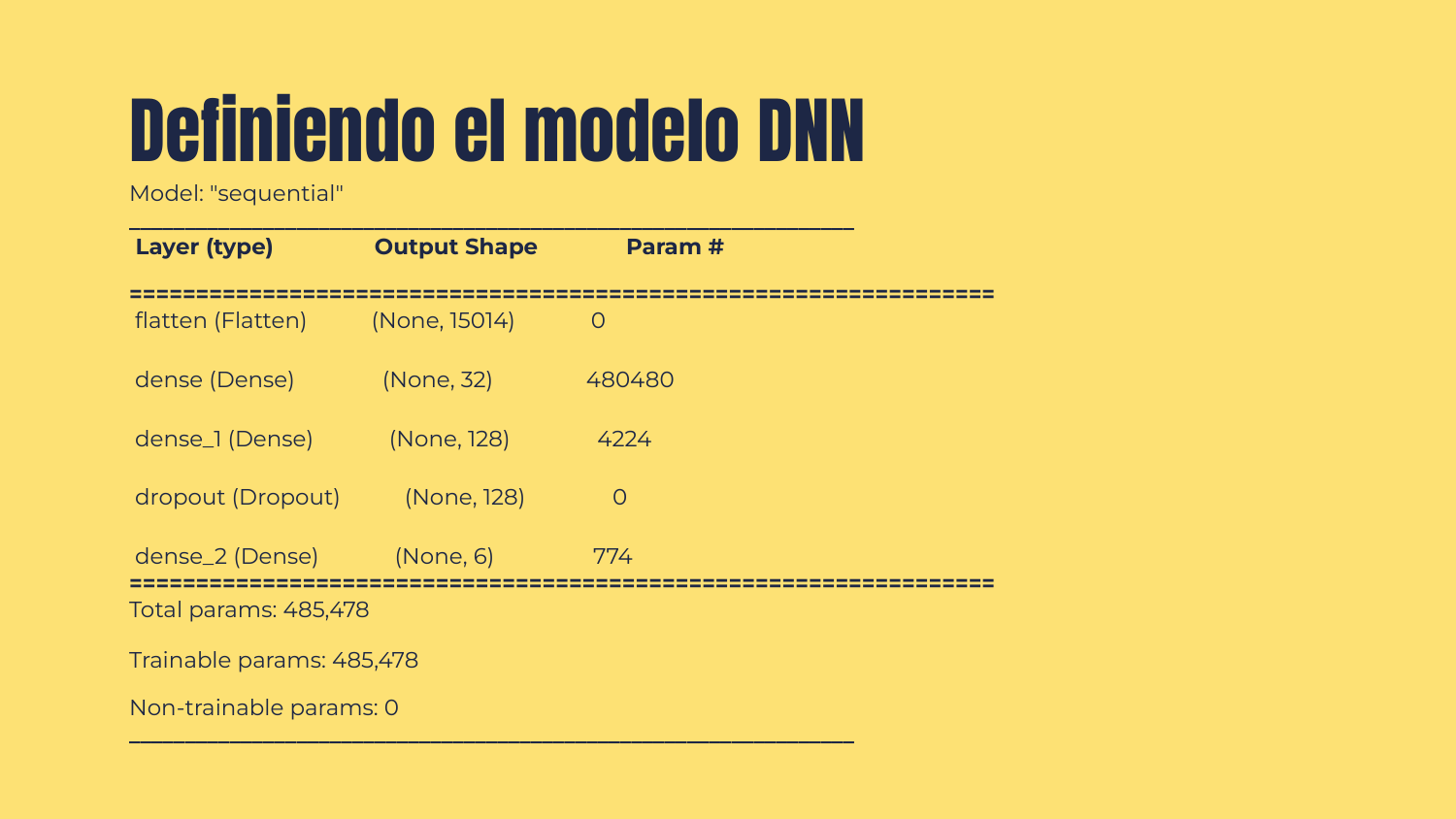

# Definiendo el modelo DNN
Model: "sequential"
_________________________________________________________________
 Layer (type)                Output Shape              Param #
=================================================================
 flatten (Flatten)           (None, 15014)             0
 dense (Dense)               (None, 32)                480480
 dense_1 (Dense)             (None, 128)               4224
 dropout (Dropout)           (None, 128)               0
 dense_2 (Dense)             (None, 6)                 774       =================================================================
Total params: 485,478
Trainable params: 485,478
Non-trainable params: 0
_________________________________________________________________